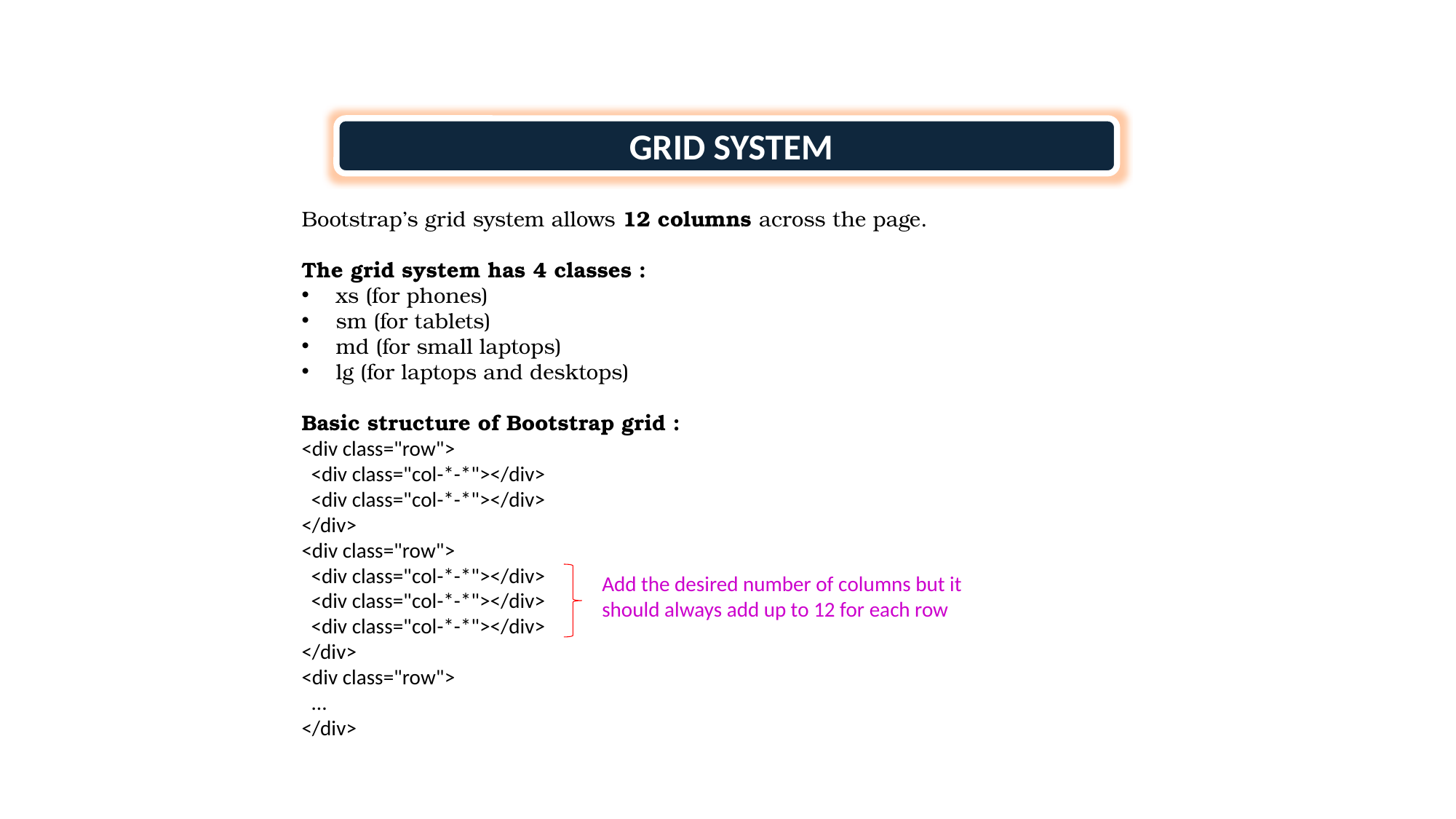

GRID SYSTEM
Bootstrap’s grid system allows 12 columns across the page.

The grid system has 4 classes :
xs (for phones)
sm (for tablets)
md (for small laptops)
lg (for laptops and desktops)

Basic structure of Bootstrap grid :
<div class="row">
  <div class="col-*-*"></div>
  <div class="col-*-*"></div>
</div>
<div class="row">
  <div class="col-*-*"></div>
  <div class="col-*-*"></div>
  <div class="col-*-*"></div>
</div>
<div class="row">
  ...
</div>

Add the desired number of columns but it should always add up to 12 for each row